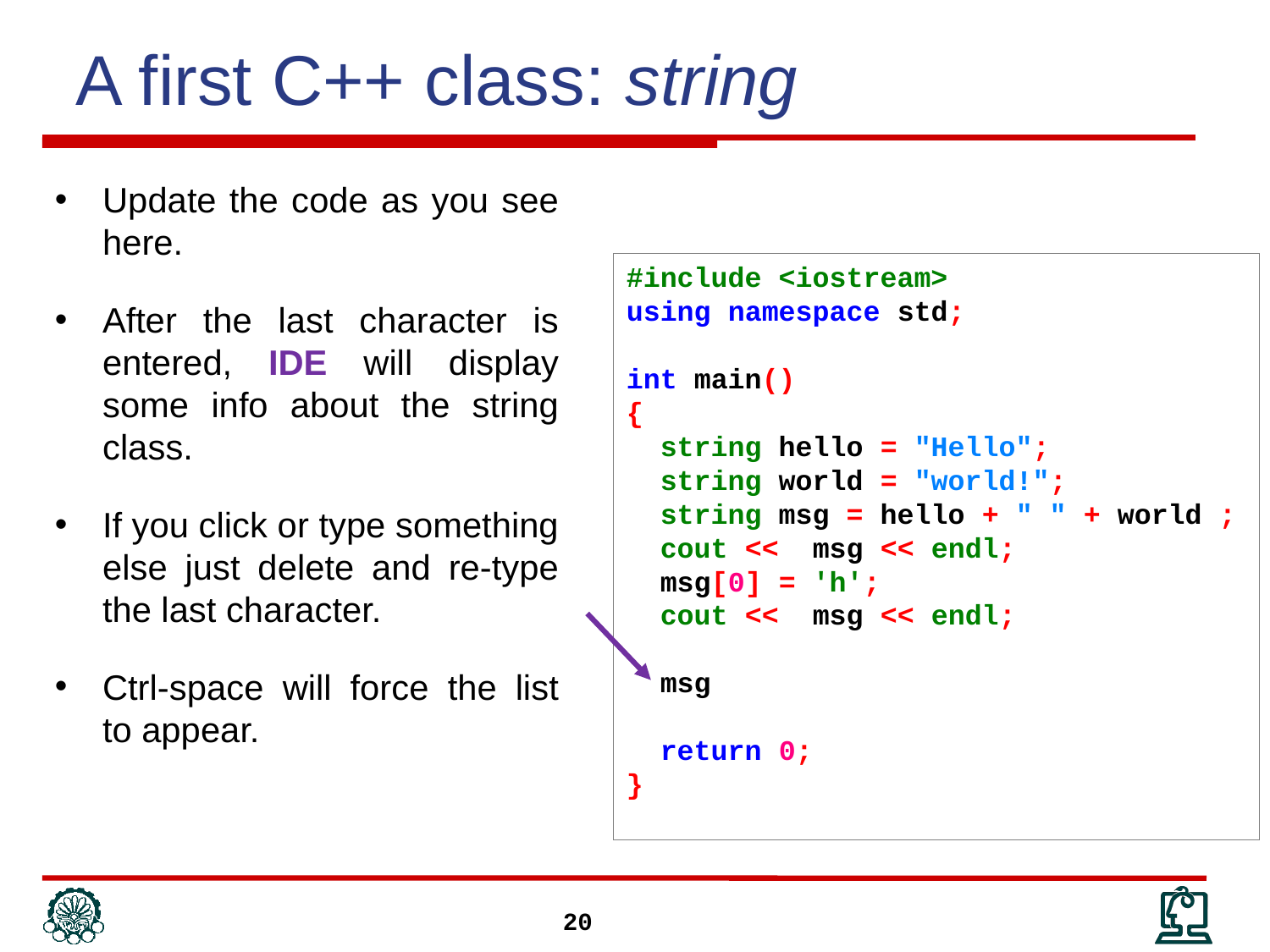

# A first C++ class: string
Update the code as you see here.
After the last character is entered, IDE will display some info about the string class.
If you click or type something else just delete and re-type the last character.
Ctrl-space will force the list to appear.

#include <iostream>
using namespace std;

int main()
{
  string hello = "Hello";
  string world = "world!";
  string msg = hello + " " + world ;
  cout <<  msg << endl;
  msg[0] = 'h';
  cout <<  msg << endl;

  msg

  return 0;
}

20